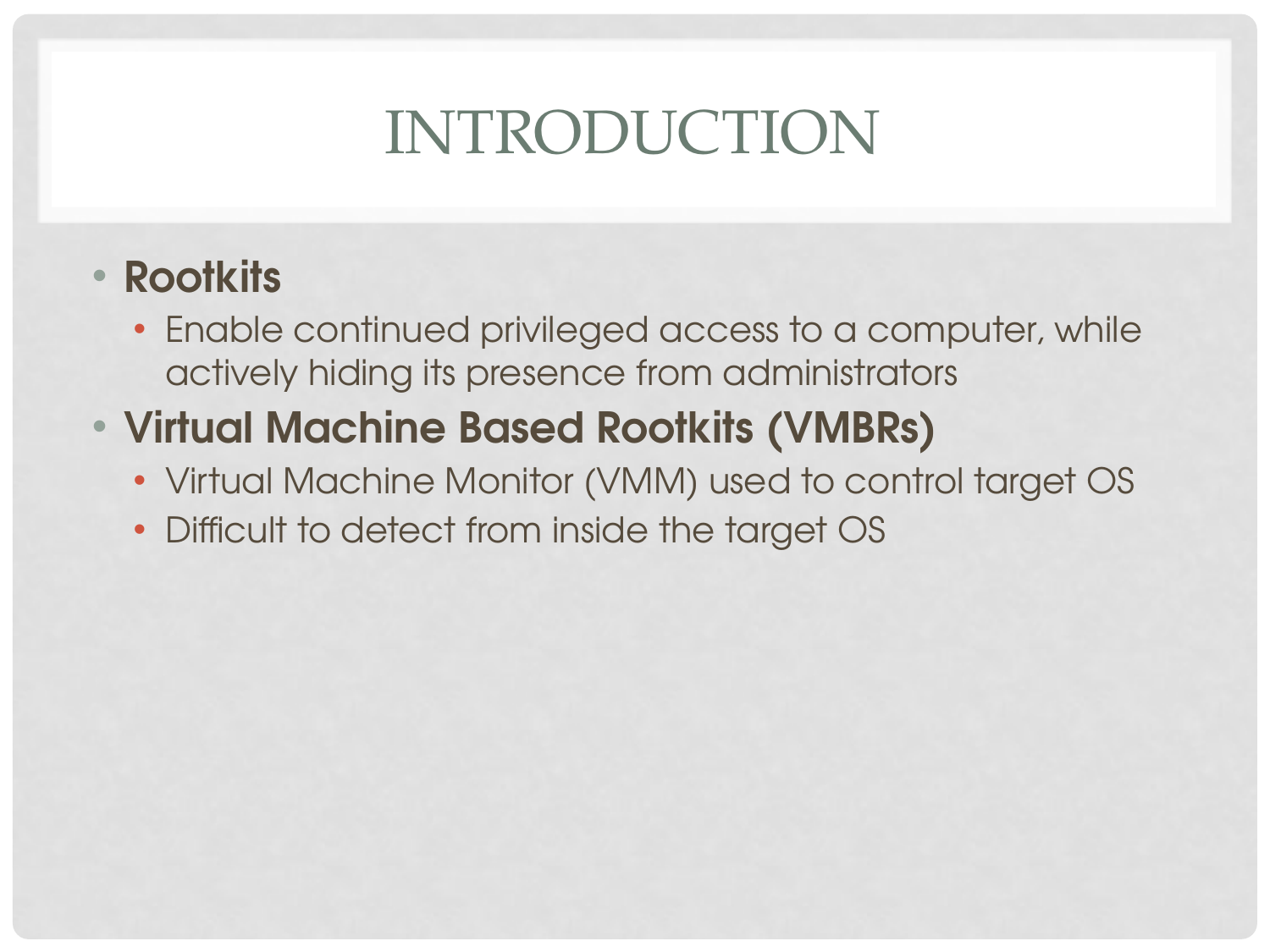

# Introduction
Rootkits
Enable continued privileged access to a computer, while actively hiding its presence from administrators
Virtual Machine Based Rootkits (VMBRs)
Virtual Machine Monitor (VMM) used to control target OS
Difficult to detect from inside the target OS